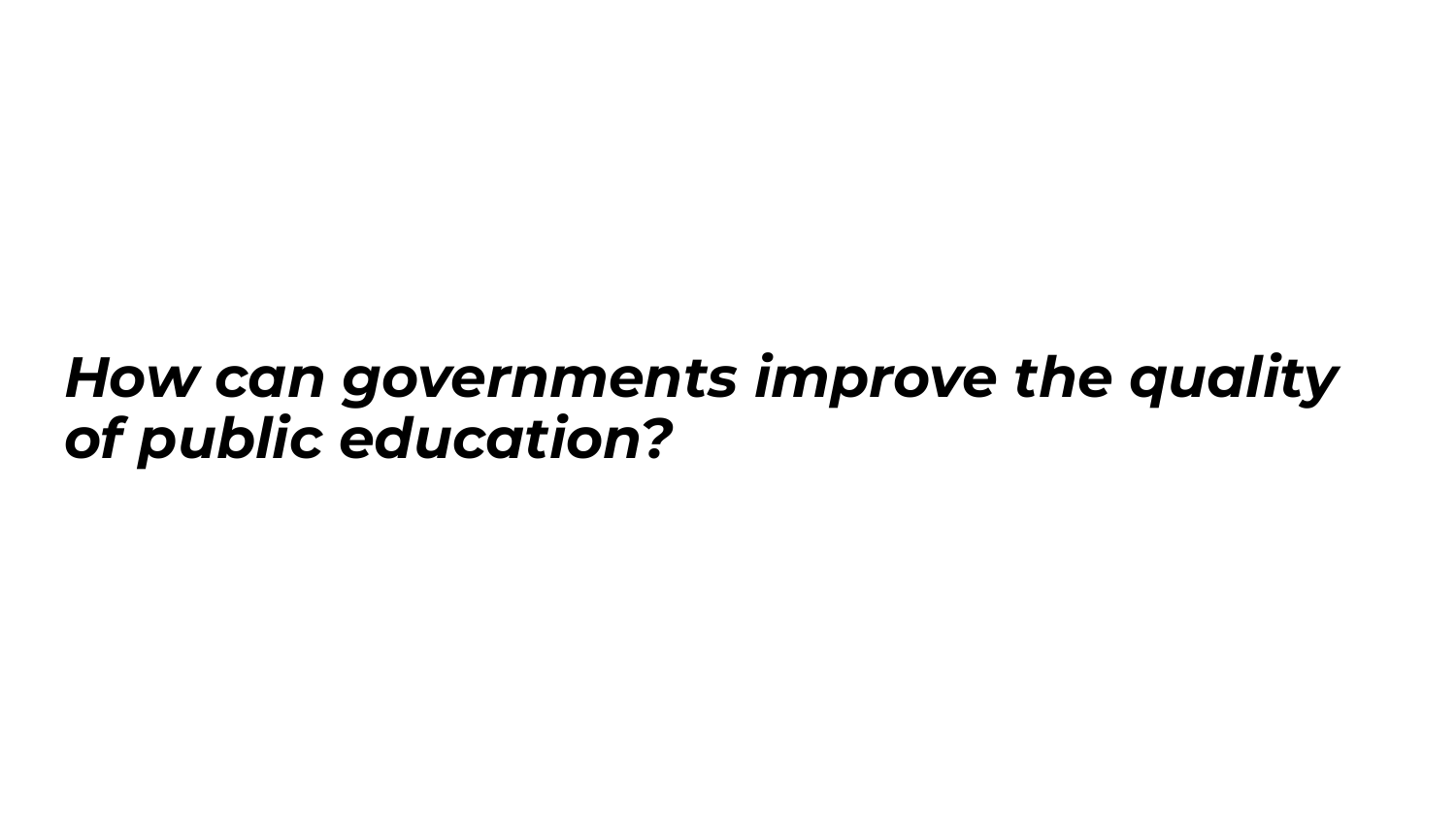

# How can governments improve the quality of public education?